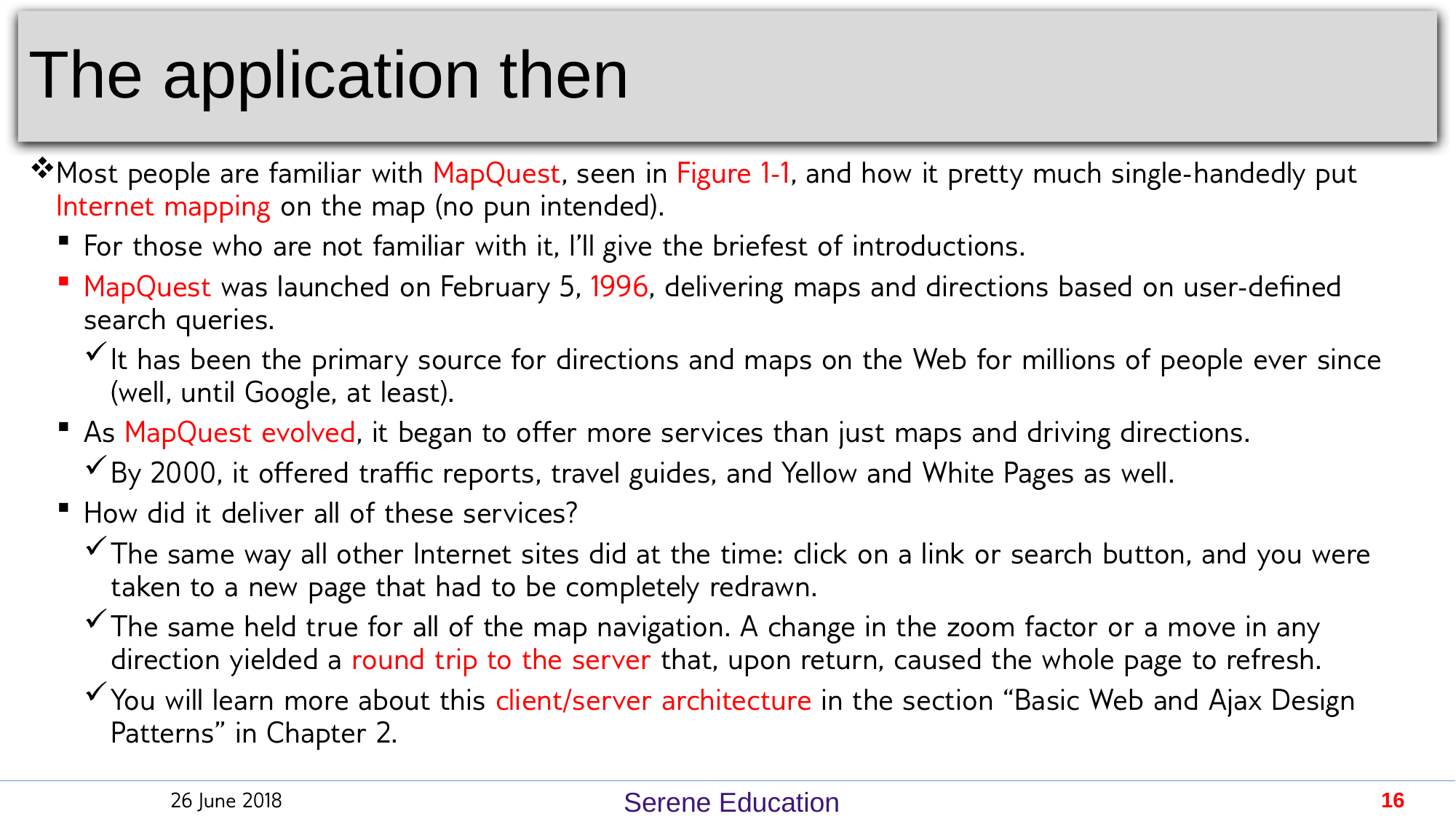

# The application then
Most people are familiar with MapQuest, seen in Figure 1-1, and how it pretty much single-handedly put Internet mapping on the map (no pun intended).
For those who are not familiar with it, I’ll give the briefest of introductions.
MapQuest was launched on February 5, 1996, delivering maps and directions based on user-defined search queries.
It has been the primary source for directions and maps on the Web for millions of people ever since (well, until Google, at least).
As MapQuest evolved, it began to offer more services than just maps and driving directions.
By 2000, it offered traffic reports, travel guides, and Yellow and White Pages as well.
How did it deliver all of these services?
The same way all other Internet sites did at the time: click on a link or search button, and you were taken to a new page that had to be completely redrawn.
The same held true for all of the map navigation. A change in the zoom factor or a move in any direction yielded a round trip to the server that, upon return, caused the whole page to refresh.
You will learn more about this client/server architecture in the section “Basic Web and Ajax Design Patterns” in Chapter 2.

26 June 2018
16